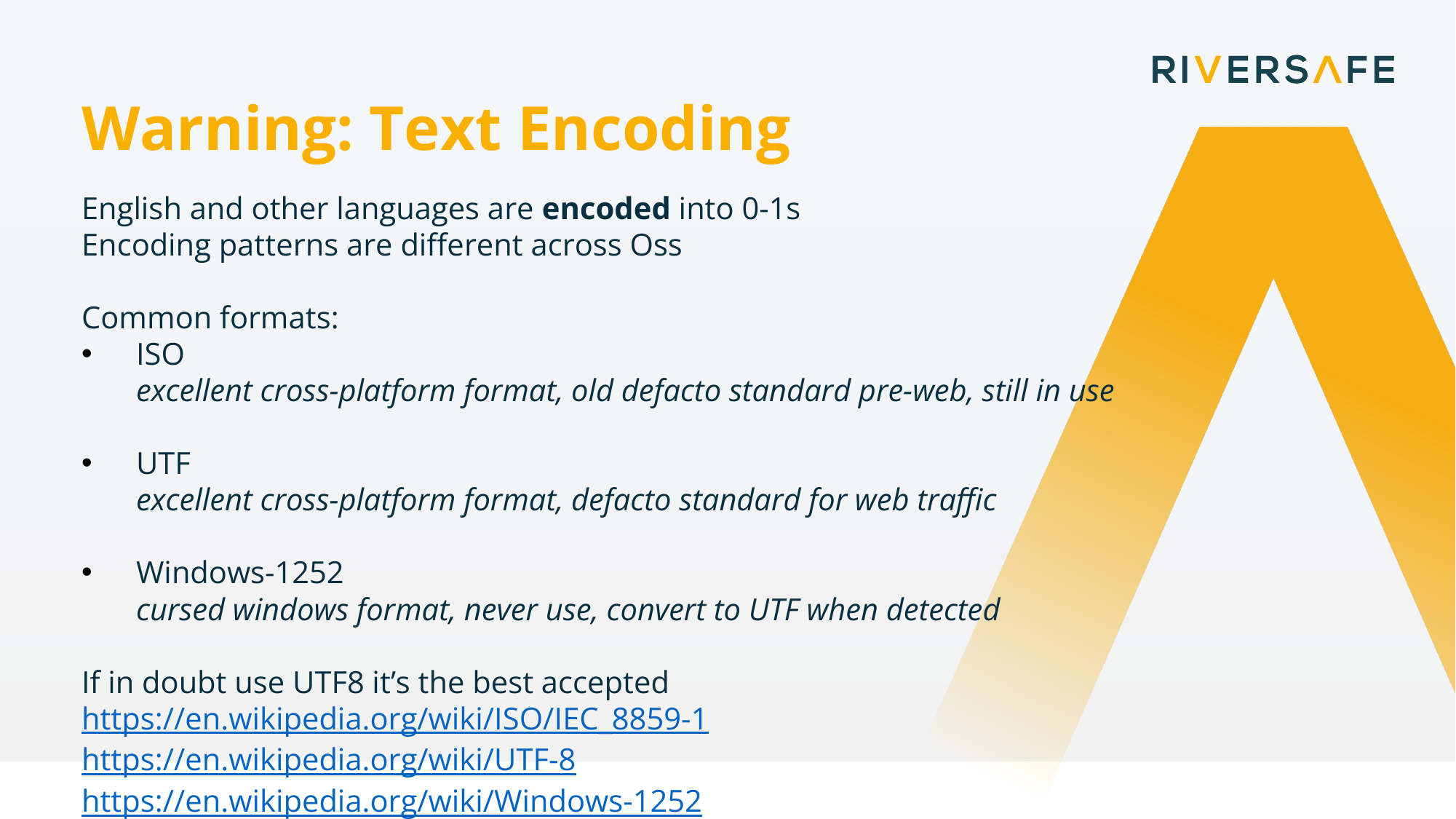

Warning: Text Encoding
English and other languages are encoded into 0-1s
Encoding patterns are different across Oss

Common formats:
ISO
excellent cross-platform format, old defacto standard pre-web, still in use
UTF
excellent cross-platform format, defacto standard for web traffic
Windows-1252
cursed windows format, never use, convert to UTF when detected

If in doubt use UTF8 it’s the best accepted
https://en.wikipedia.org/wiki/ISO/IEC_8859-1
https://en.wikipedia.org/wiki/UTF-8
https://en.wikipedia.org/wiki/Windows-1252